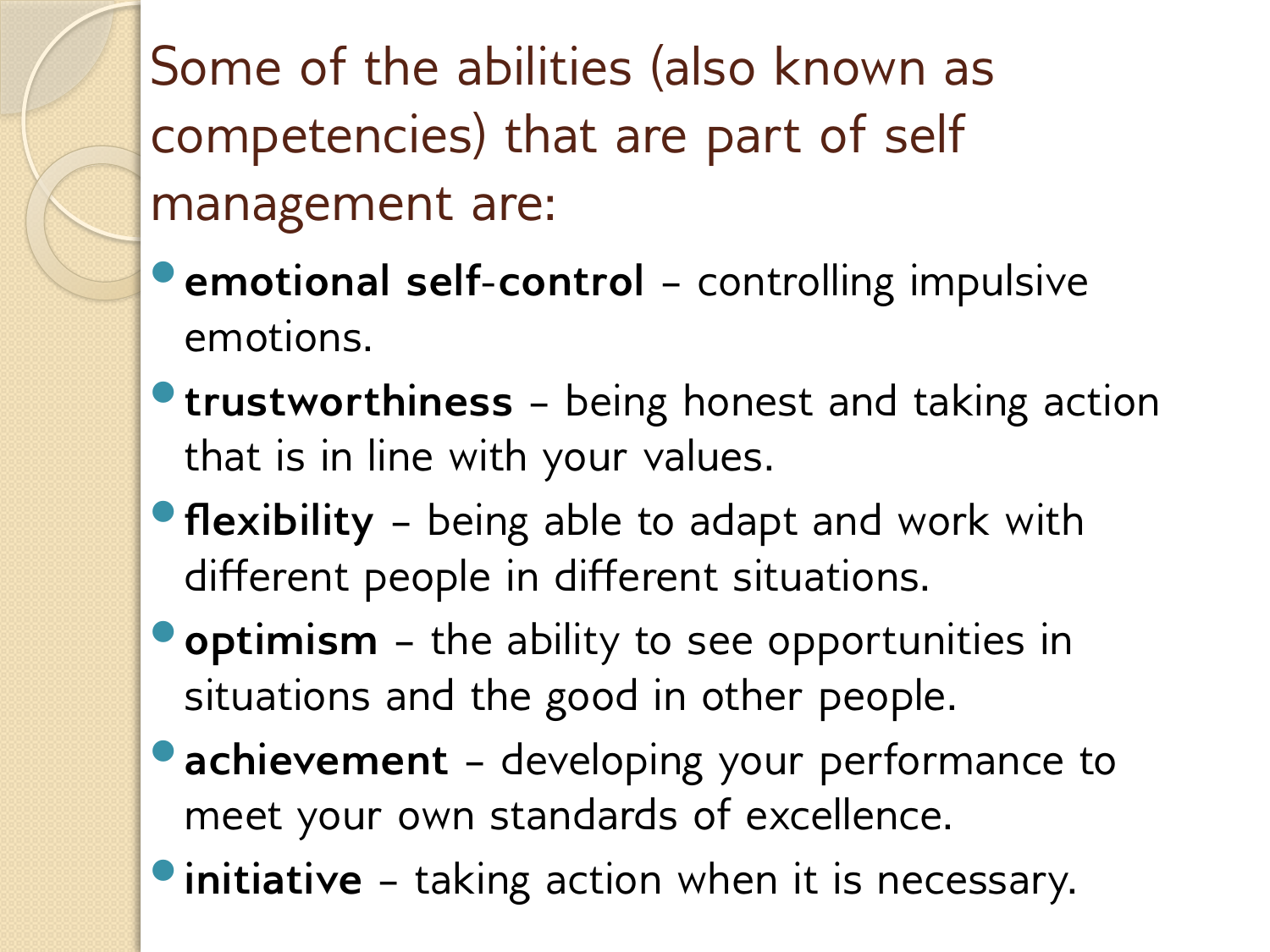

# Some of the abilities (also known as competencies) that are part of self management are:
emotional self-control – controlling impulsive emotions.
trustworthiness – being honest and taking action that is in line with your values.
flexibility – being able to adapt and work with different people in different situations.
optimism – the ability to see opportunities in situations and the good in other people.
achievement – developing your performance to meet your own standards of excellence.
initiative – taking action when it is necessary.